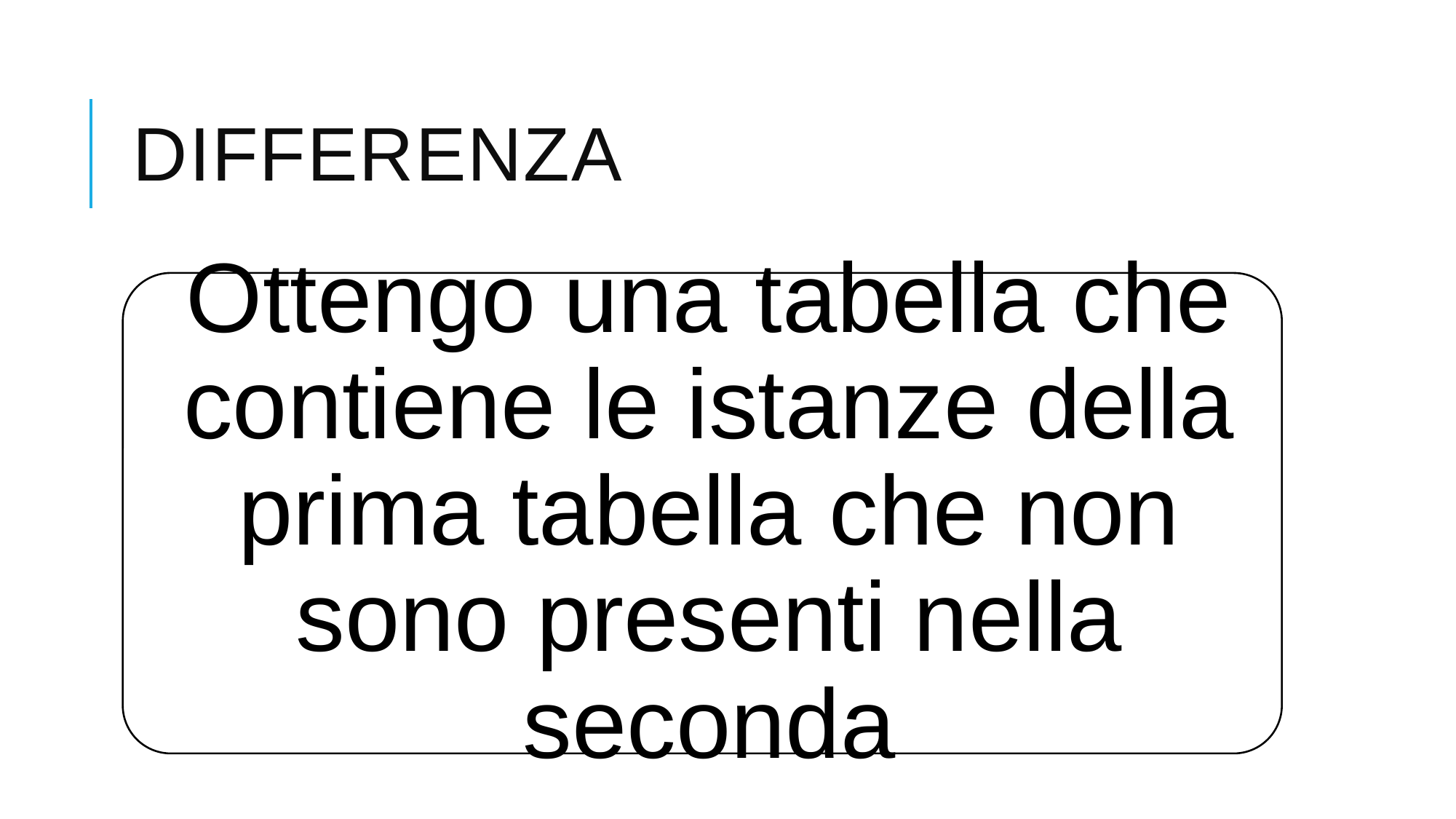

# differenza
Ottengo una tabella che contiene le istanze della prima tabella che non sono presenti nella seconda